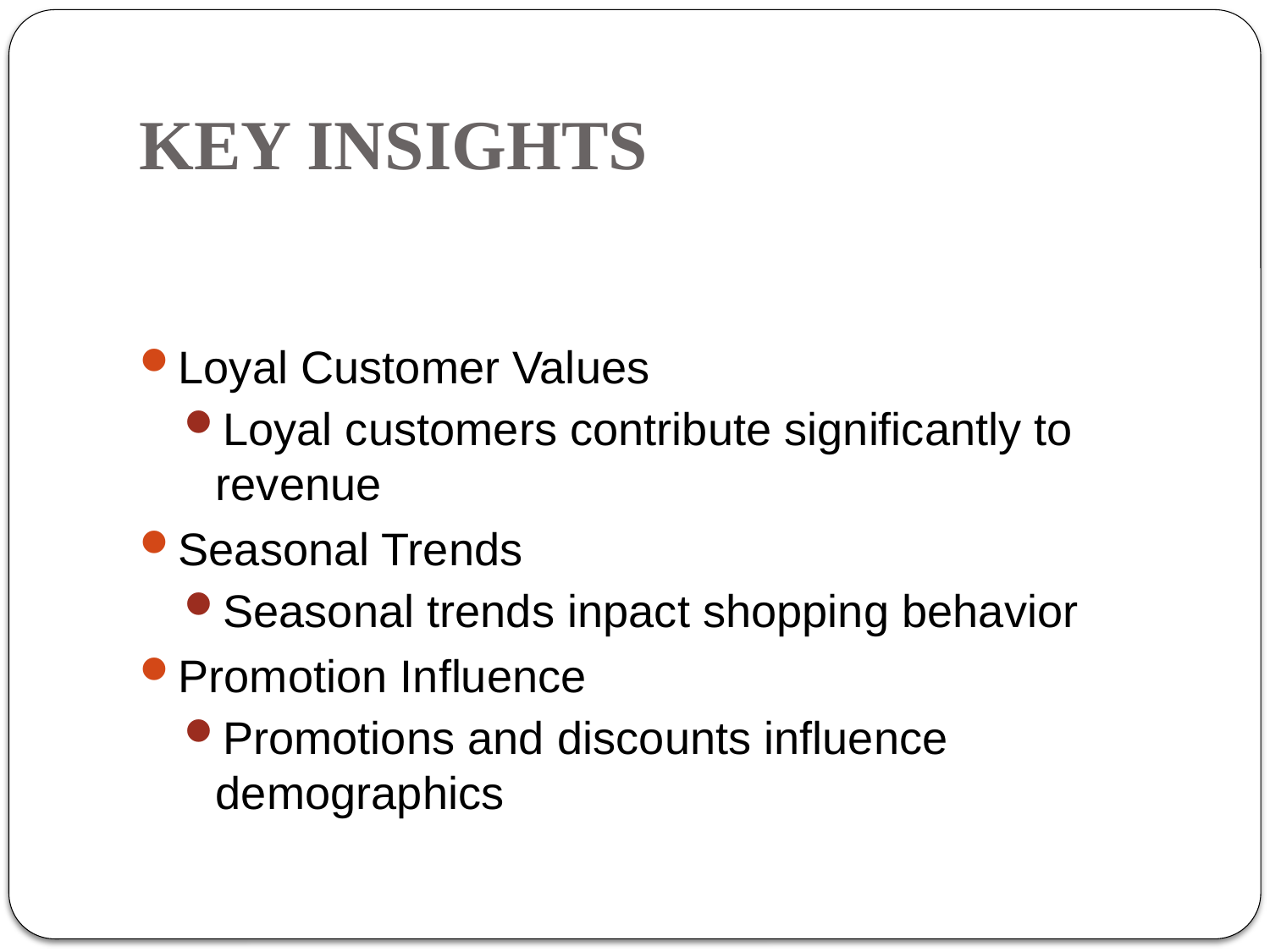

# KEY INSIGHTS

Loyal Customer Values
Loyal customers contribute significantly to revenue
Seasonal Trends
Seasonal trends inpact shopping behavior
Promotion Influence
Promotions and discounts influence demographics